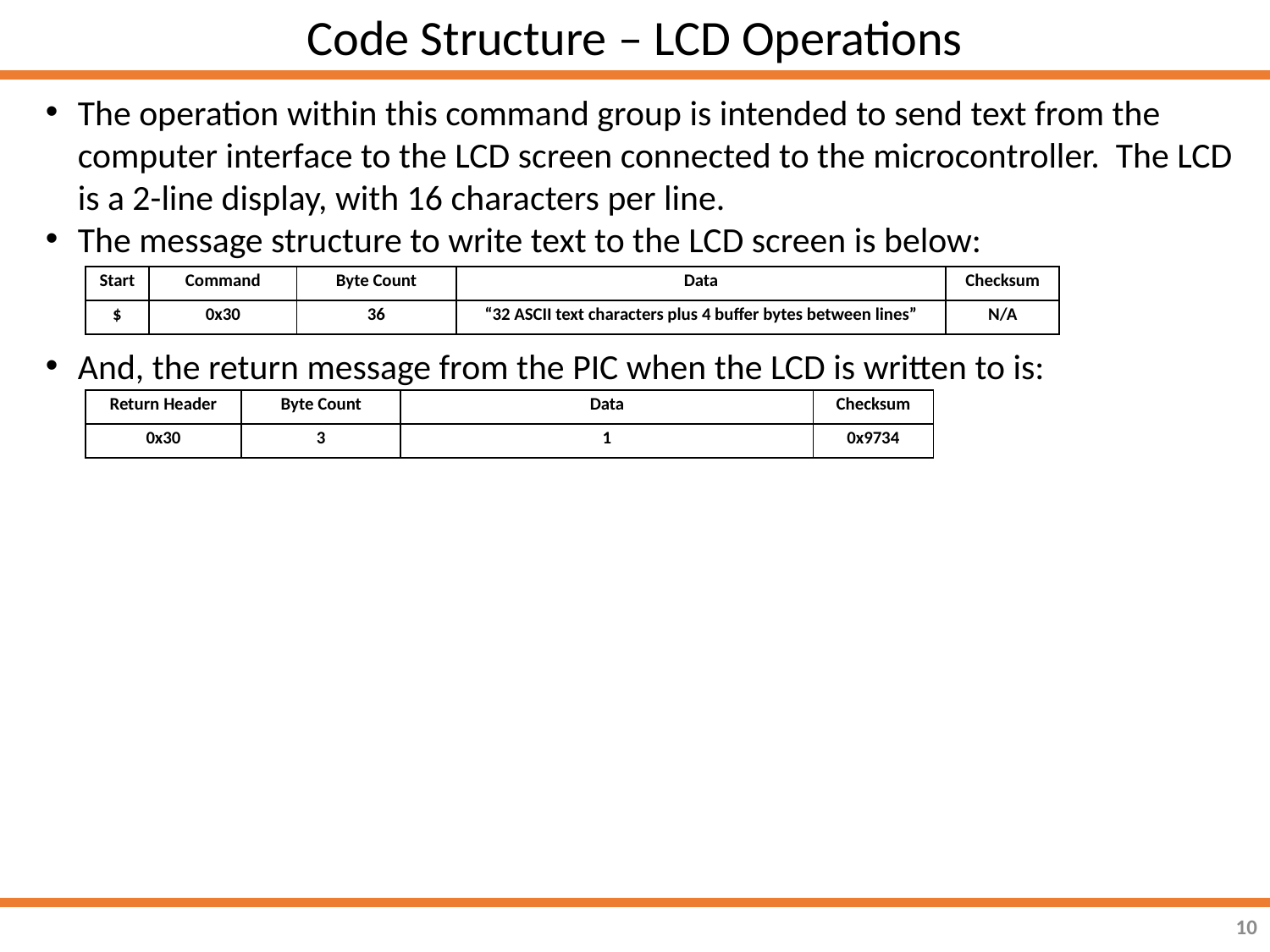

Code Structure – LCD Operations

The operation within this command group is intended to send text from the computer interface to the LCD screen connected to the microcontroller.  The LCD is a 2-line display, with 16 characters per line.
The message structure to write text to the LCD screen is below:

And, the return message from the PIC when the LCD is written to is:

| Start | Command | Byte Count | Data | Checksum |
| --- | --- | --- | --- | --- |
| $ | 0x30 | 36 | “32 ASCII text characters plus 4 buffer bytes between lines” | N/A |
| Return Header | Byte Count | Data | Checksum |
| --- | --- | --- | --- |
| 0x30 | 3 | 1 | 0x9734 |
10